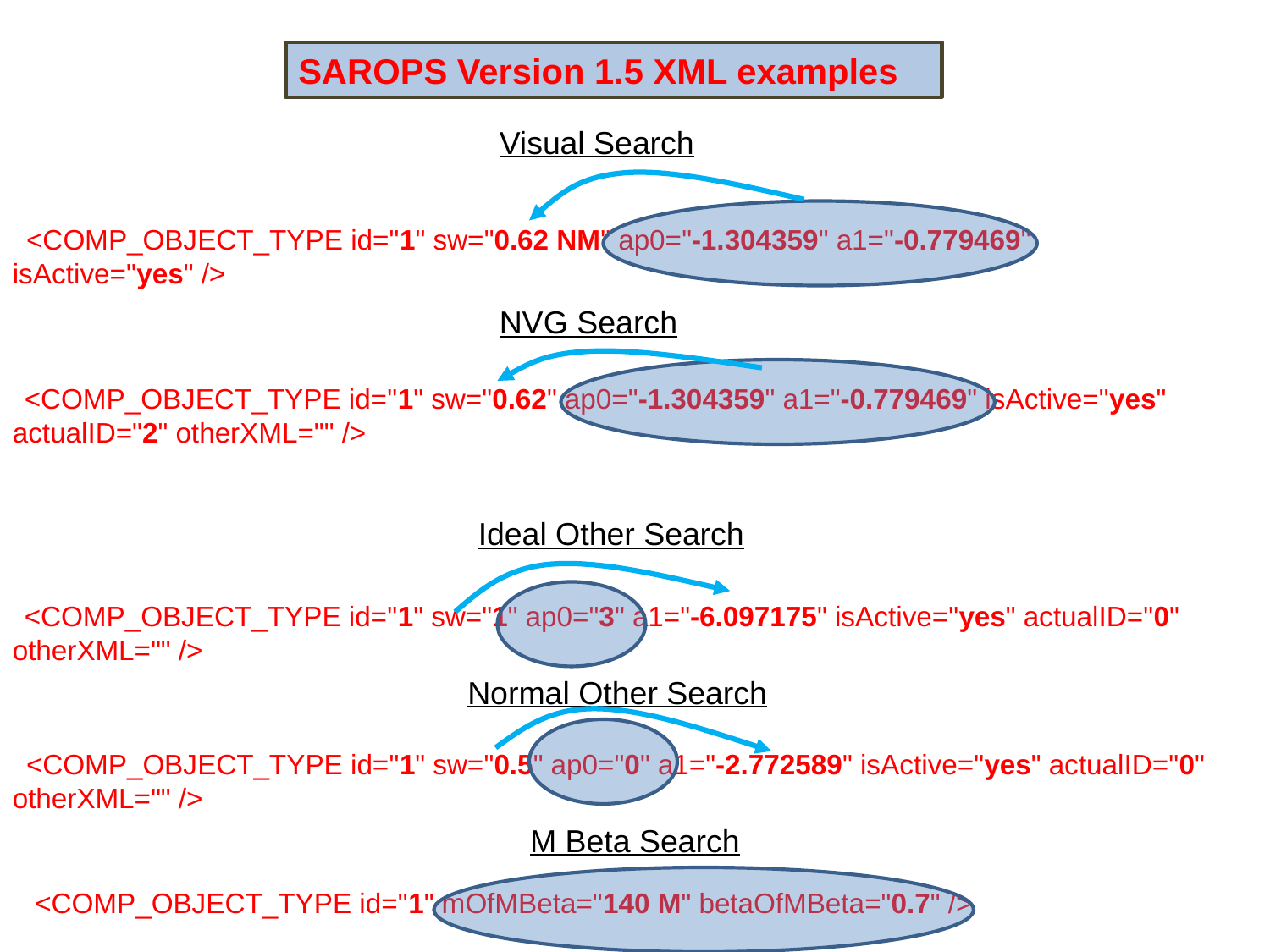

SAROPS Version 1.5 XML examples
Visual Search

  <COMP_OBJECT_TYPE id="1" sw="0.62 NM" ap0="-1.304359" a1="-0.779469" isActive="yes" />

NVG Search

  <COMP_OBJECT_TYPE id="1" sw="0.62" ap0="-1.304359" a1="-0.779469" isActive="yes" actualID="2" otherXML="" />

Ideal Other Search

  <COMP_OBJECT_TYPE id="1" sw="1" ap0="3" a1="-6.097175" isActive="yes" actualID="0" otherXML="" />
Normal Other Search

  <COMP_OBJECT_TYPE id="1" sw="0.5" ap0="0" a1="-2.772589" isActive="yes" actualID="0" otherXML="" />
M Beta Search

  <COMP_OBJECT_TYPE id="1" mOfMBeta="140 M" betaOfMBeta="0.7" />